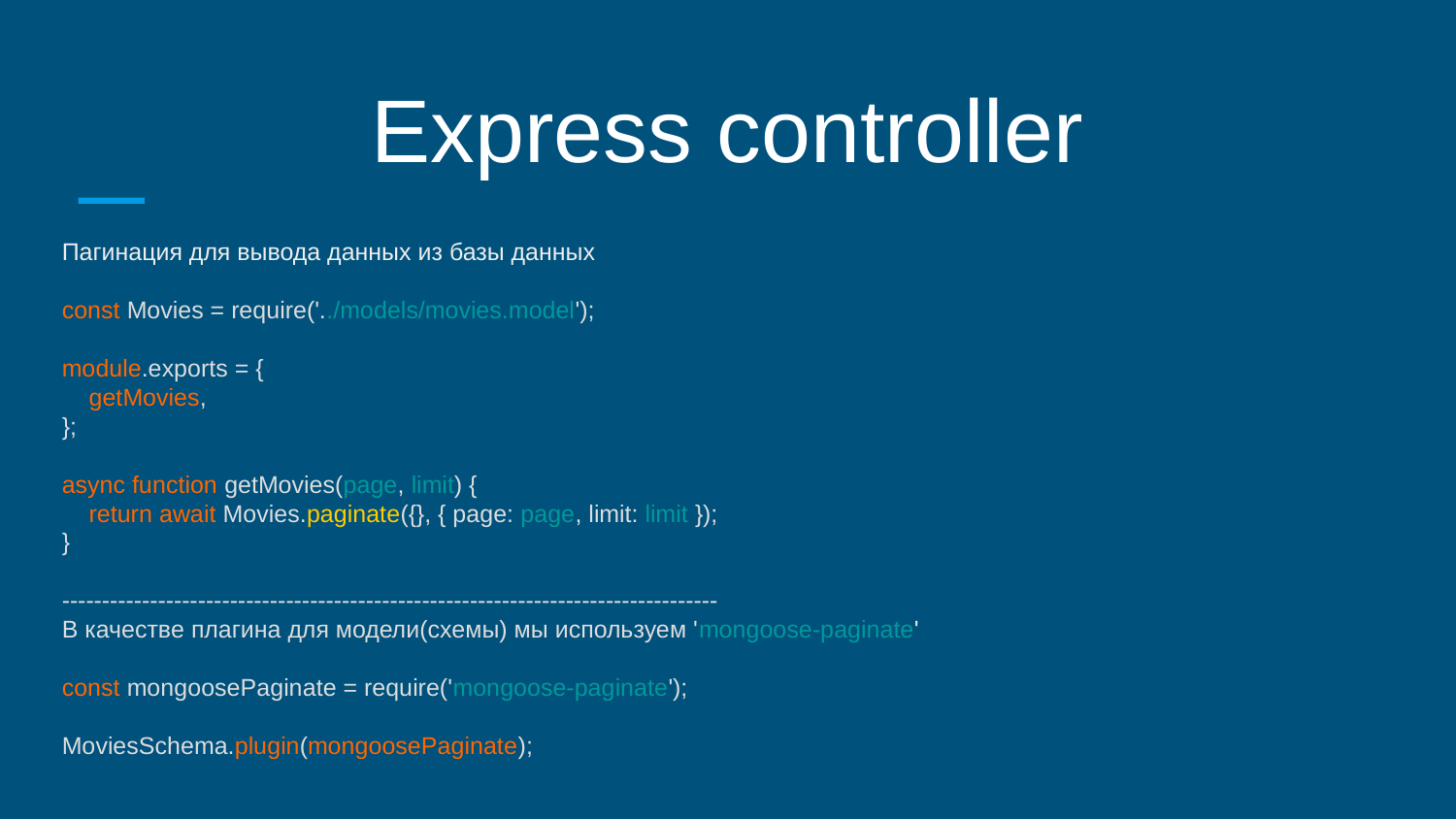

Express controller
Пагинация для вывода данных из базы данных

const Movies = require('../models/movies.model');

module.exports = {
    getMovies,
};

async function getMovies(page, limit) {
    return await Movies.paginate({}, { page: page, limit: limit });
}

----------------------------------------------------------------------------------
В качестве плагина для модели(схемы) мы используем 'mongoose-paginate'

const mongoosePaginate = require('mongoose-paginate');

MoviesSchema.plugin(mongoosePaginate);